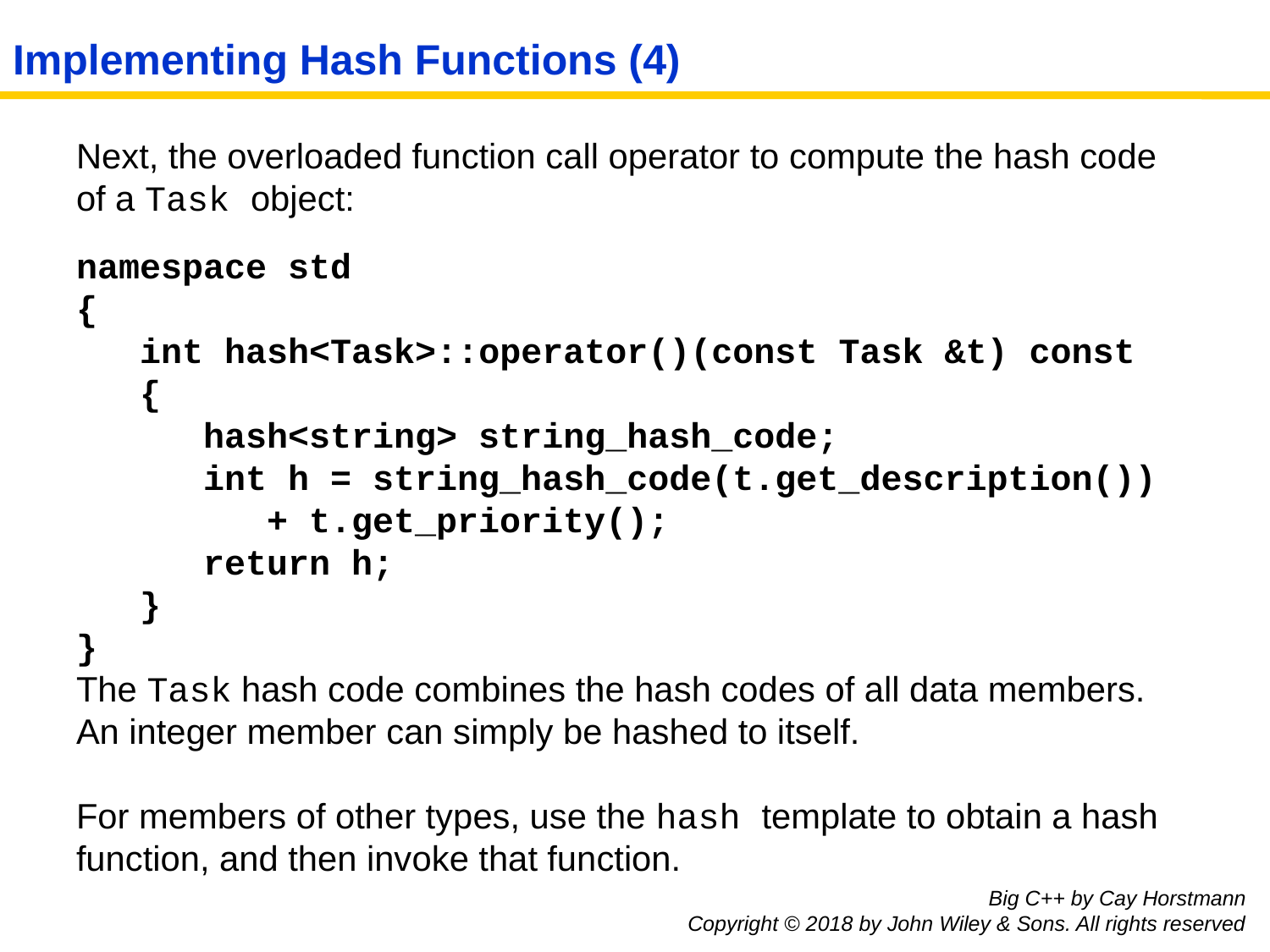

# Implementing Hash Functions (4)
Next, the overloaded function call operator to compute the hash code of a Task object:

namespace std
{
   int hash<Task>::operator()(const Task &t) const
   {
      hash<string> string_hash_code;
      int h = string_hash_code(t.get_description())
         + t.get_priority();
      return h;
   }
}
The Task hash code combines the hash codes of all data members. An integer member can simply be hashed to itself.

For members of other types, use the hash template to obtain a hash function, and then invoke that function.

Big C++ by Cay Horstmann
Copyright © 2018 by John Wiley & Sons. All rights reserved